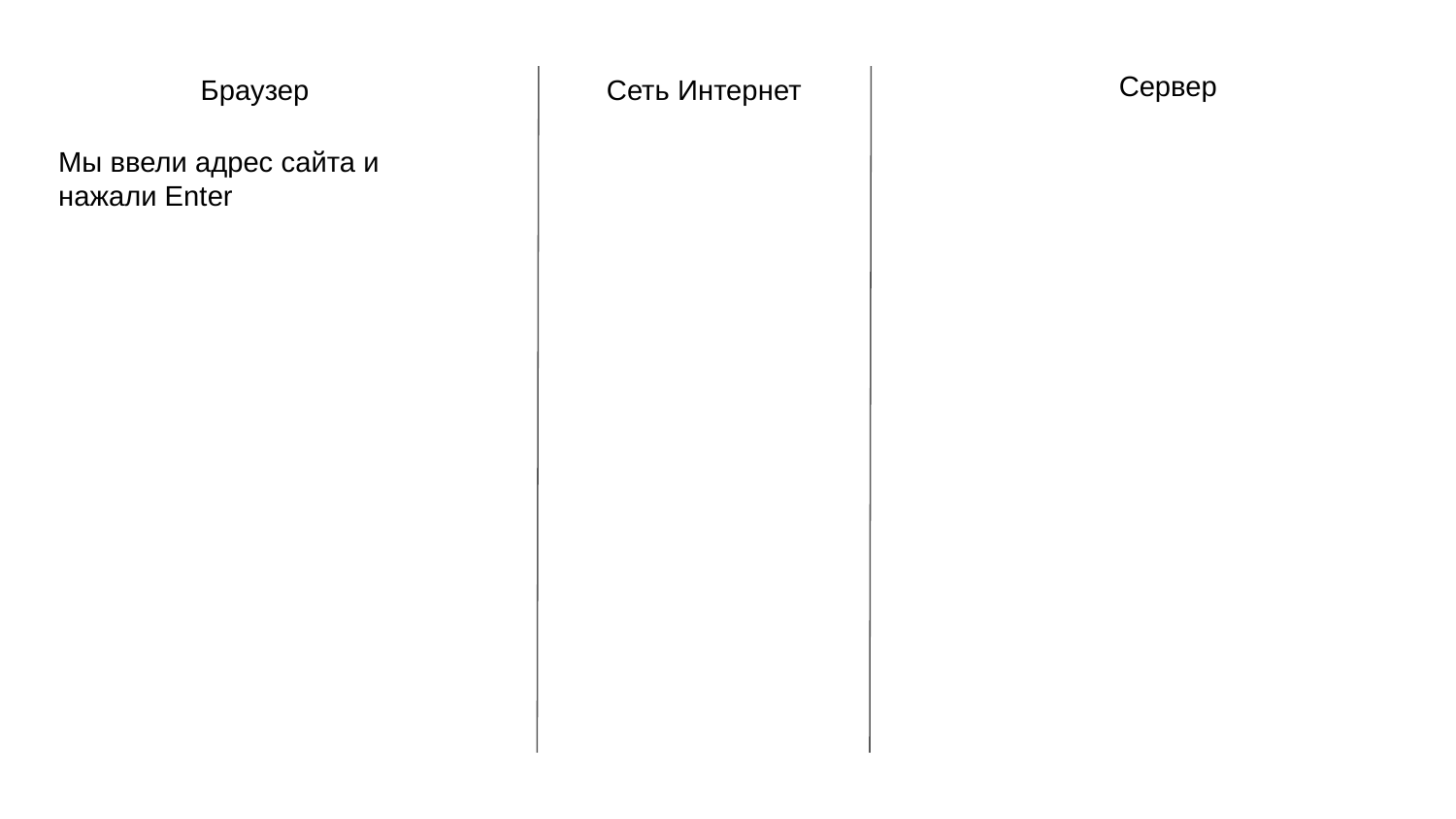

Сервер
Браузер
Сеть Интернет
Мы ввели адрес сайта и нажали Enter